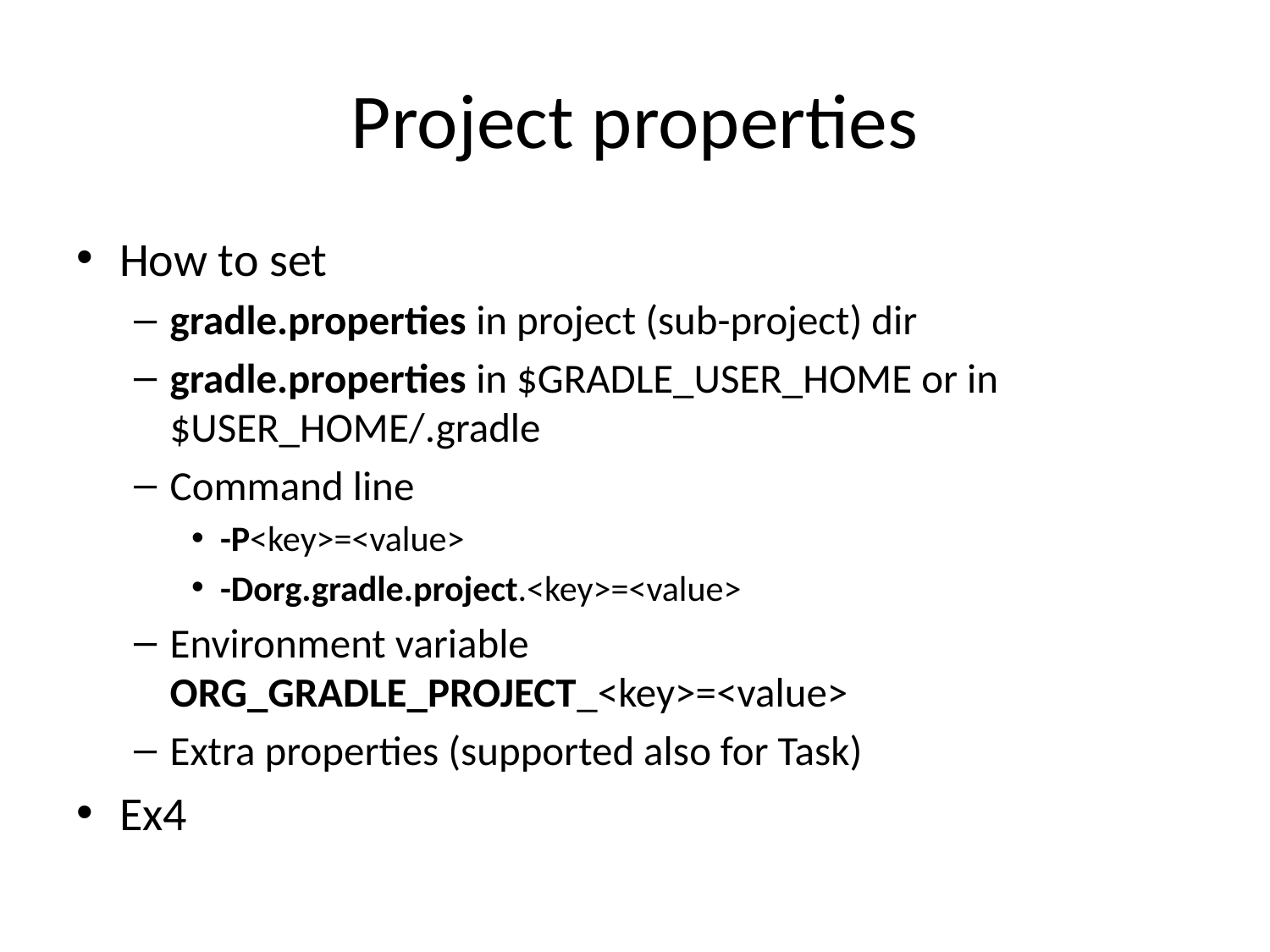

# Project properties
How to set
gradle.properties in project (sub-project) dir
gradle.properties in $GRADLE_USER_HOME or in $USER_HOME/.gradle
Command line
-P<key>=<value>
-Dorg.gradle.project.<key>=<value>
Environment variable ORG_GRADLE_PROJECT_<key>=<value>
Extra properties (supported also for Task)
Ex4